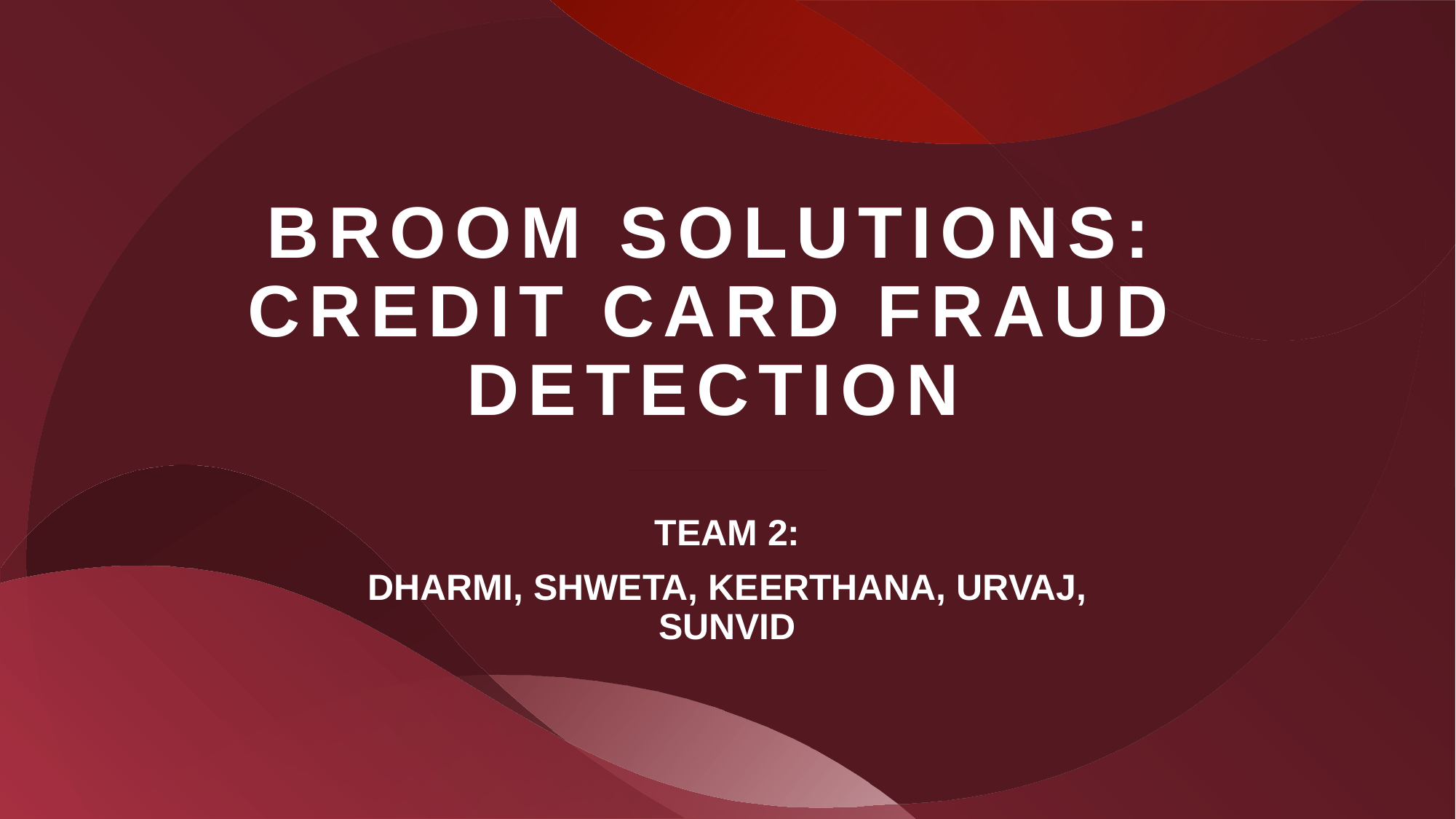

# BROOM SOLUTIONS: credit card fraud detection
TEAM 2:
DHARMI, SHWETA, KEERTHANA, URVAJ, SUNVID